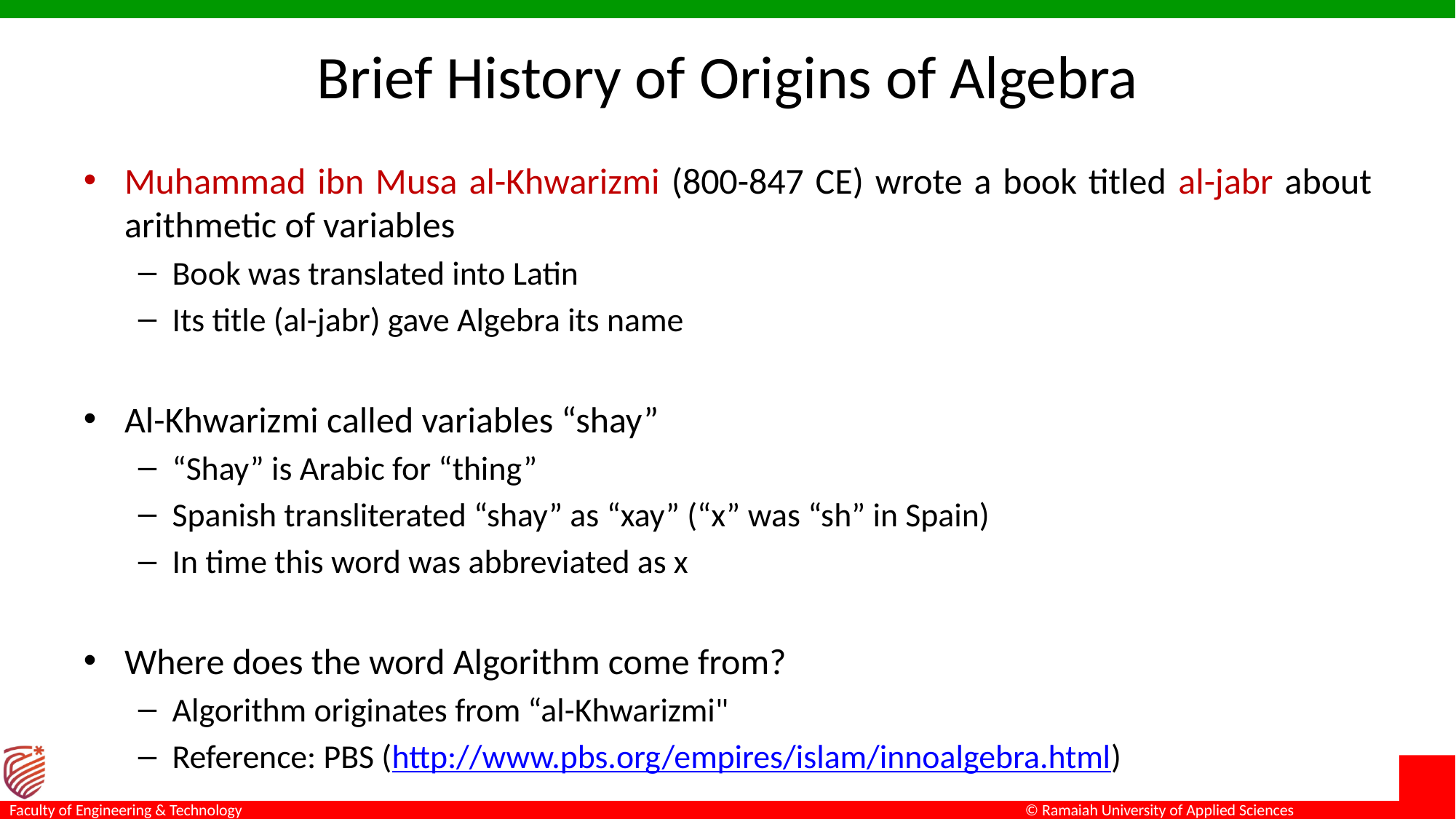

# Brief History of Origins of Algebra
Muhammad ibn Musa al-Khwarizmi (800-847 CE) wrote a book titled al-jabr about arithmetic of variables
Book was translated into Latin
Its title (al-jabr) gave Algebra its name

Al-Khwarizmi called variables “shay”
“Shay” is Arabic for “thing”
Spanish transliterated “shay” as “xay” (“x” was “sh” in Spain)
In time this word was abbreviated as x

Where does the word Algorithm come from?
Algorithm originates from “al-Khwarizmi"
Reference: PBS (http://www.pbs.org/empires/islam/innoalgebra.html)